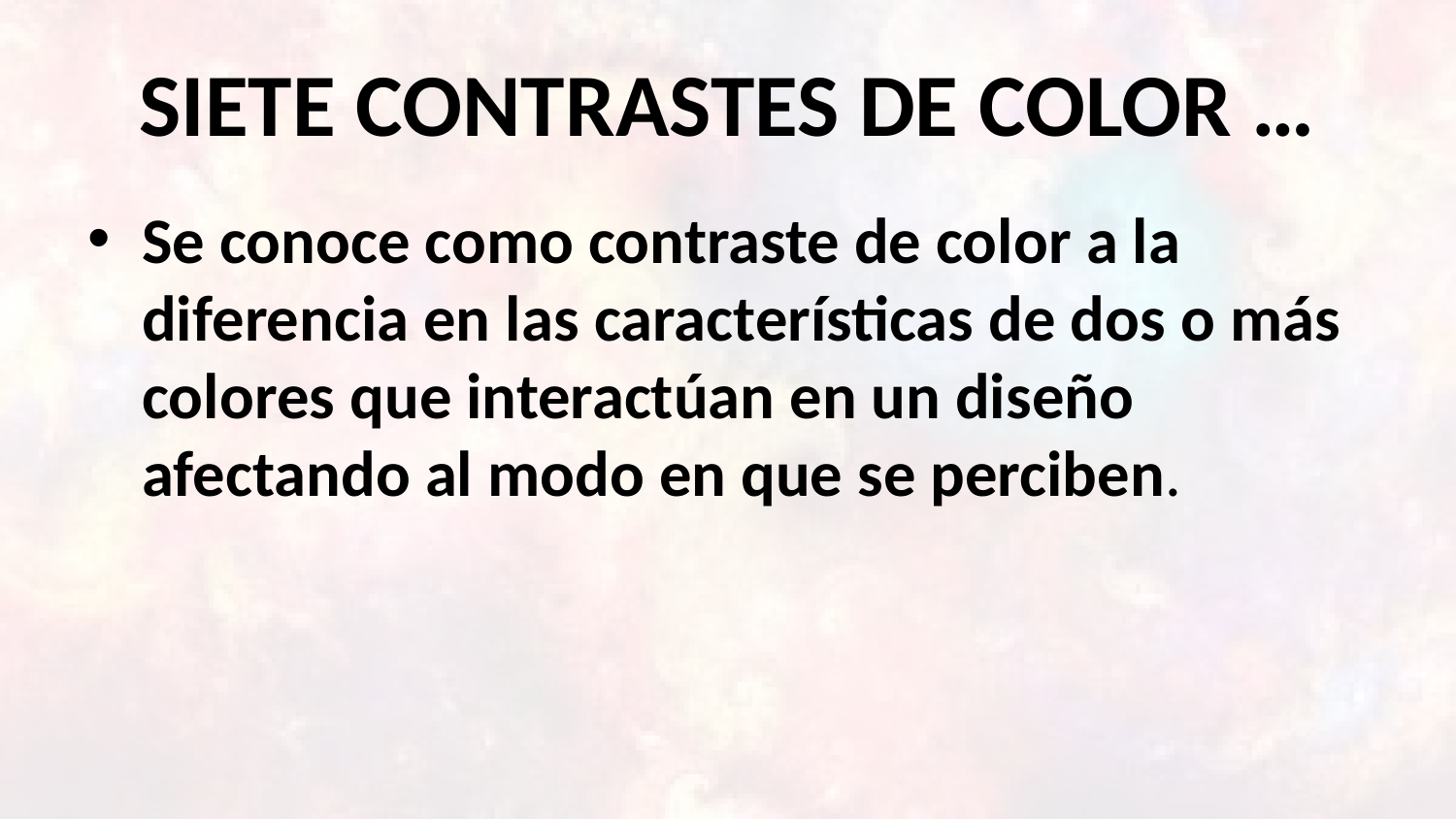

# SIETE CONTRASTES DE COLOR …
Se conoce como contraste de color a la diferencia en las características de dos o más colores que interactúan en un diseño afectando al modo en que se perciben.